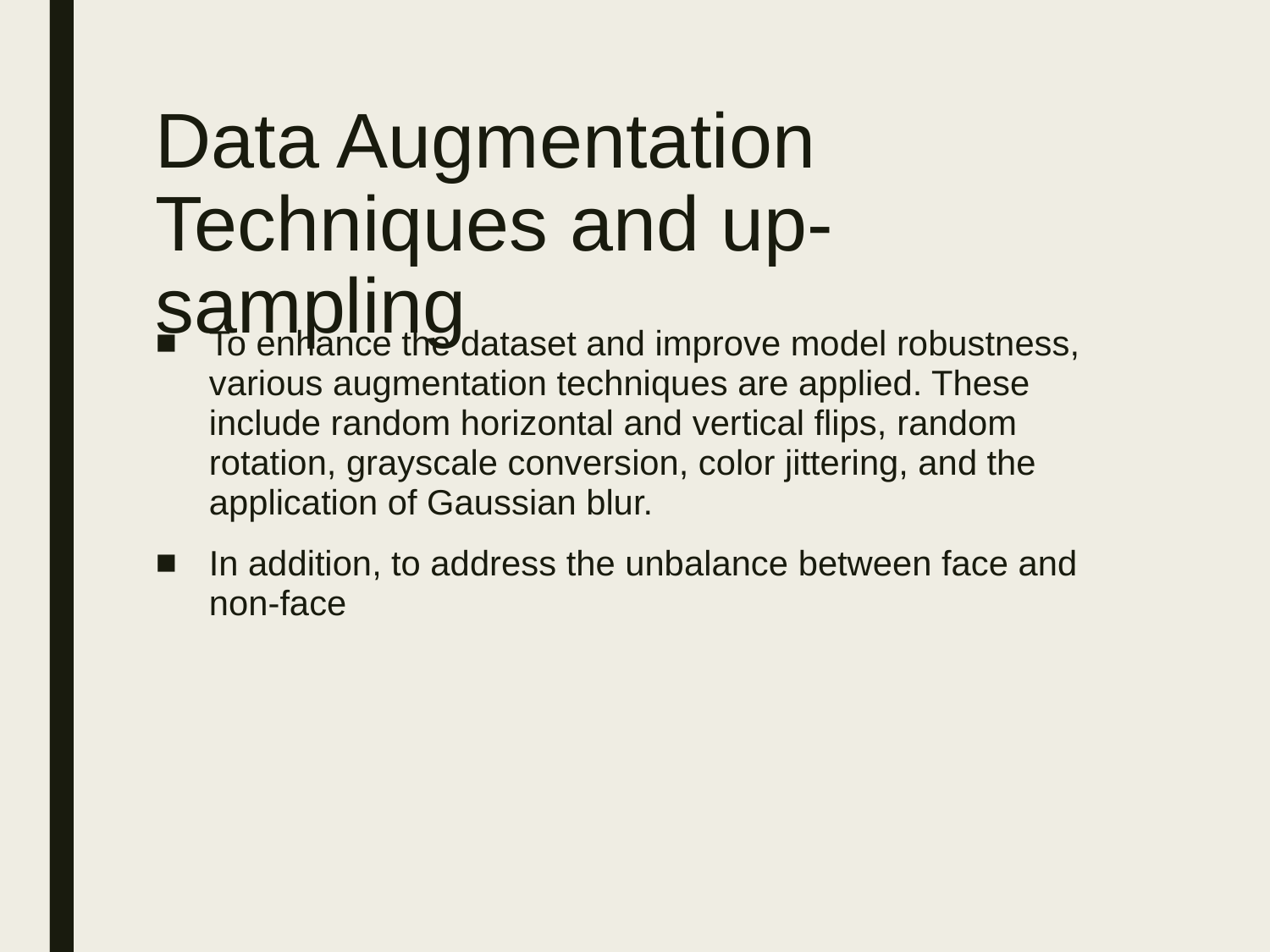

# Data Augmentation Techniques and up-sampling
To enhance the dataset and improve model robustness, various augmentation techniques are applied. These include random horizontal and vertical flips, random rotation, grayscale conversion, color jittering, and the application of Gaussian blur.
In addition, to address the unbalance between face and non-face